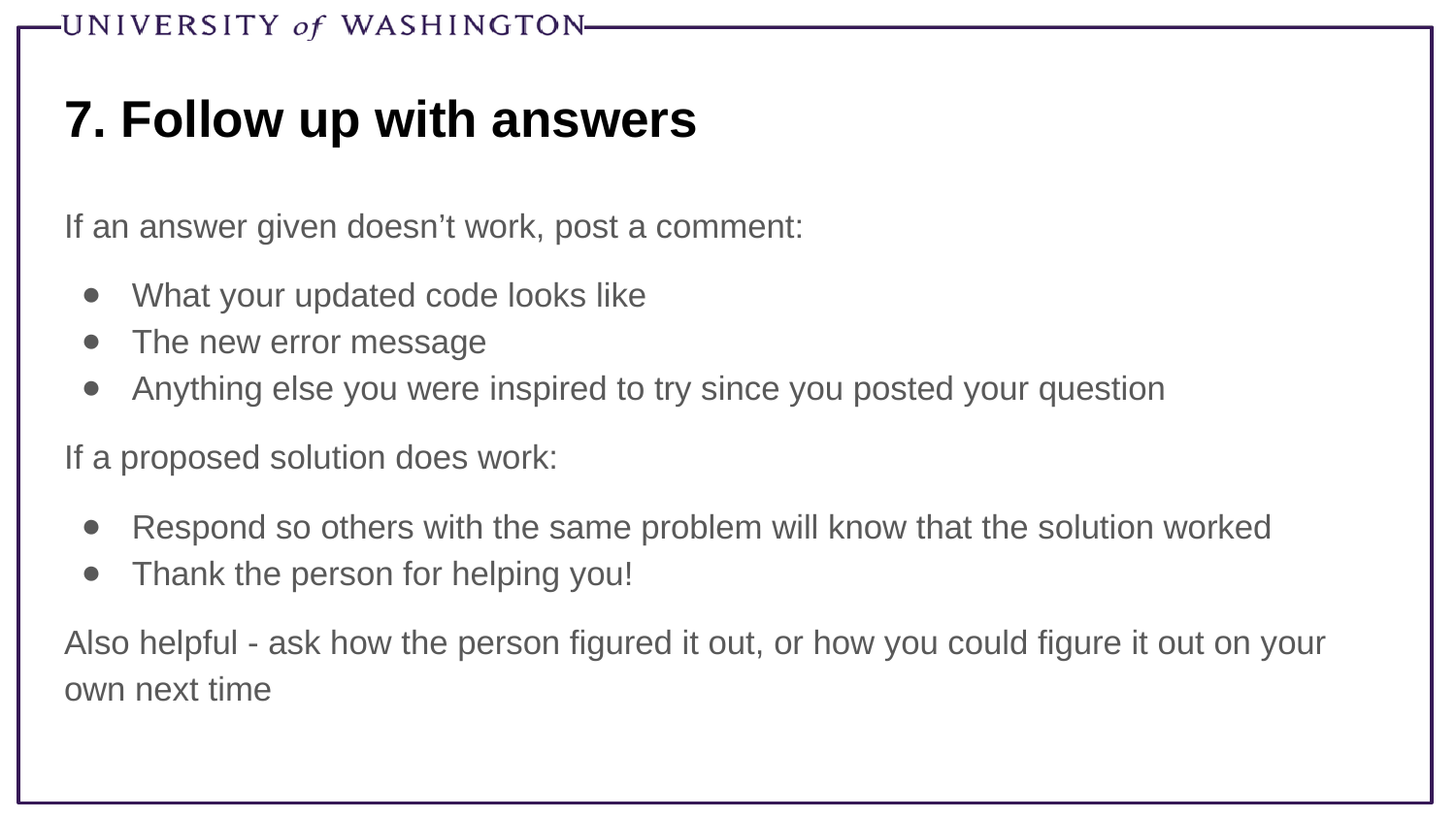

# 7. Follow up with answers
If an answer given doesn’t work, post a comment:
What your updated code looks like
The new error message
Anything else you were inspired to try since you posted your question
If a proposed solution does work:
Respond so others with the same problem will know that the solution worked
Thank the person for helping you!
Also helpful - ask how the person figured it out, or how you could figure it out on your own next time